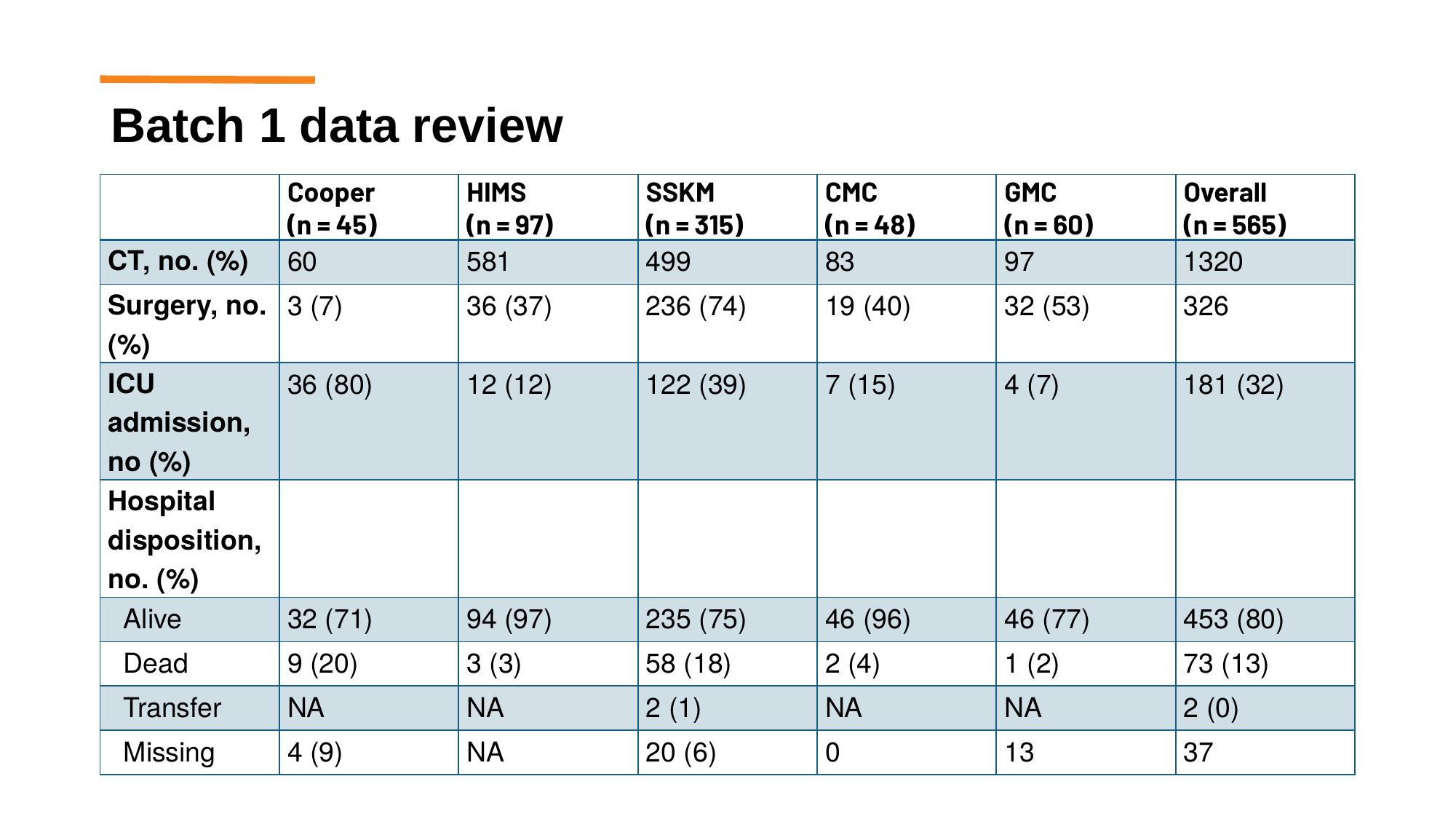

# Batch 1 data review
|  | Cooper (n = 45) | HIMS (n = 97) | SSKM (n = 315) | CMC (n = 48) | GMC (n = 60) | Overall (n = 565) |
| --- | --- | --- | --- | --- | --- | --- |
| CT, no. (%) | 60 | 581 | 499 | 83 | 97 | 1320 |
| Surgery, no. (%) | 3 (7) | 36 (37) | 236 (74) | 19 (40) | 32 (53) | 326 |
| ICU admission, no (%) | 36 (80) | 12 (12) | 122 (39) | 7 (15) | 4 (7) | 181 (32) |
| Hospital disposition, no. (%) |  |  |  |  |  |  |
| Alive | 32 (71) | 94 (97) | 235 (75) | 46 (96) | 46 (77) | 453 (80) |
| Dead | 9 (20) | 3 (3) | 58 (18) | 2 (4) | 1 (2) | 73 (13) |
| Transfer | NA | NA | 2 (1) | NA | NA | 2 (0) |
| Missing | 4 (9) | NA | 20 (6) | 0 | 13 | 37 |